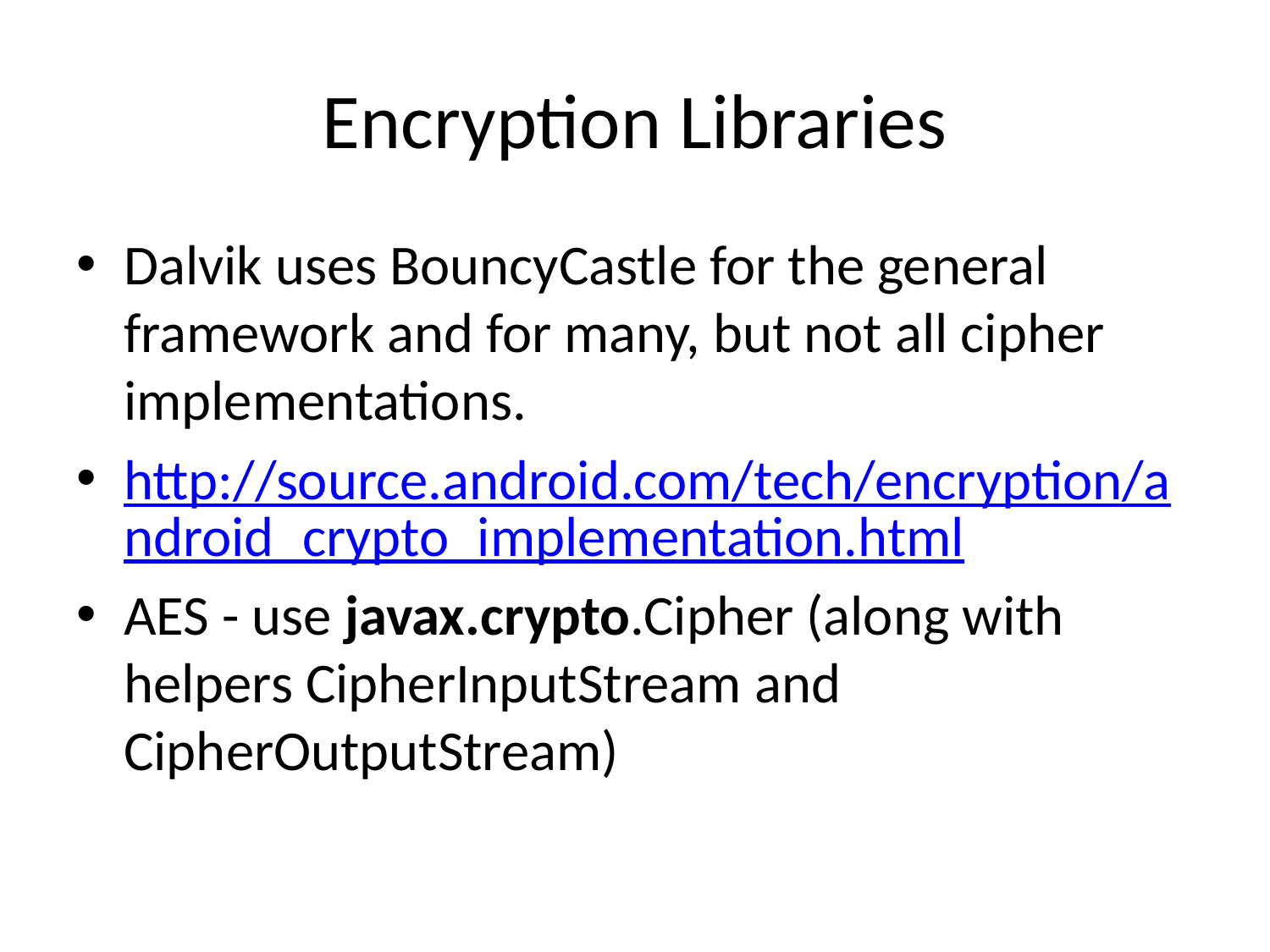

# Encryption Libraries
Dalvik uses BouncyCastle for the general framework and for many, but not all cipher implementations.
http://source.android.com/tech/encryption/android_crypto_implementation.html
AES - use javax.crypto.Cipher (along with helpers CipherInputStream and CipherOutputStream)